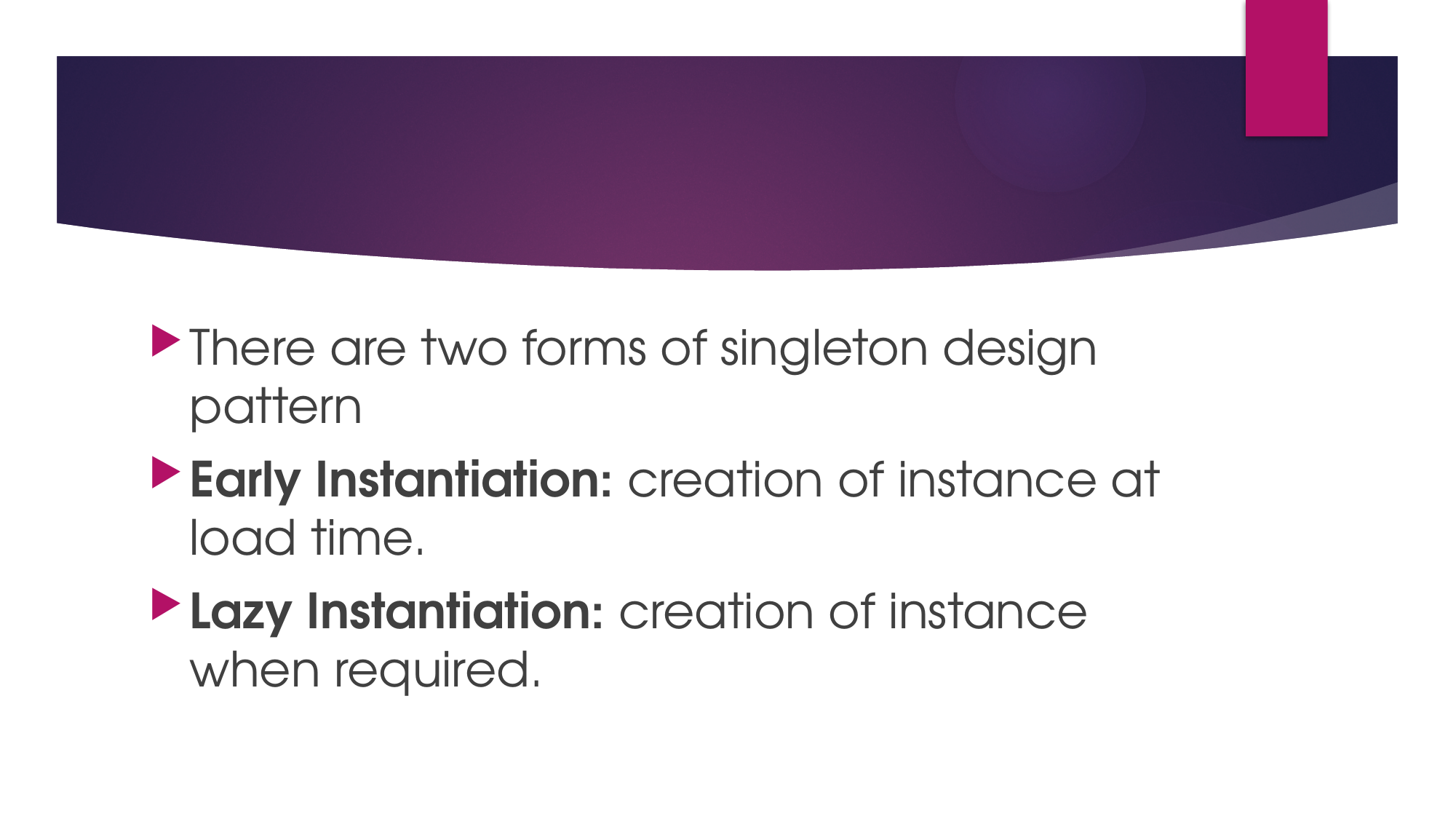

#
There are two forms of singleton design pattern
Early Instantiation: creation of instance at load time.
Lazy Instantiation: creation of instance when required.